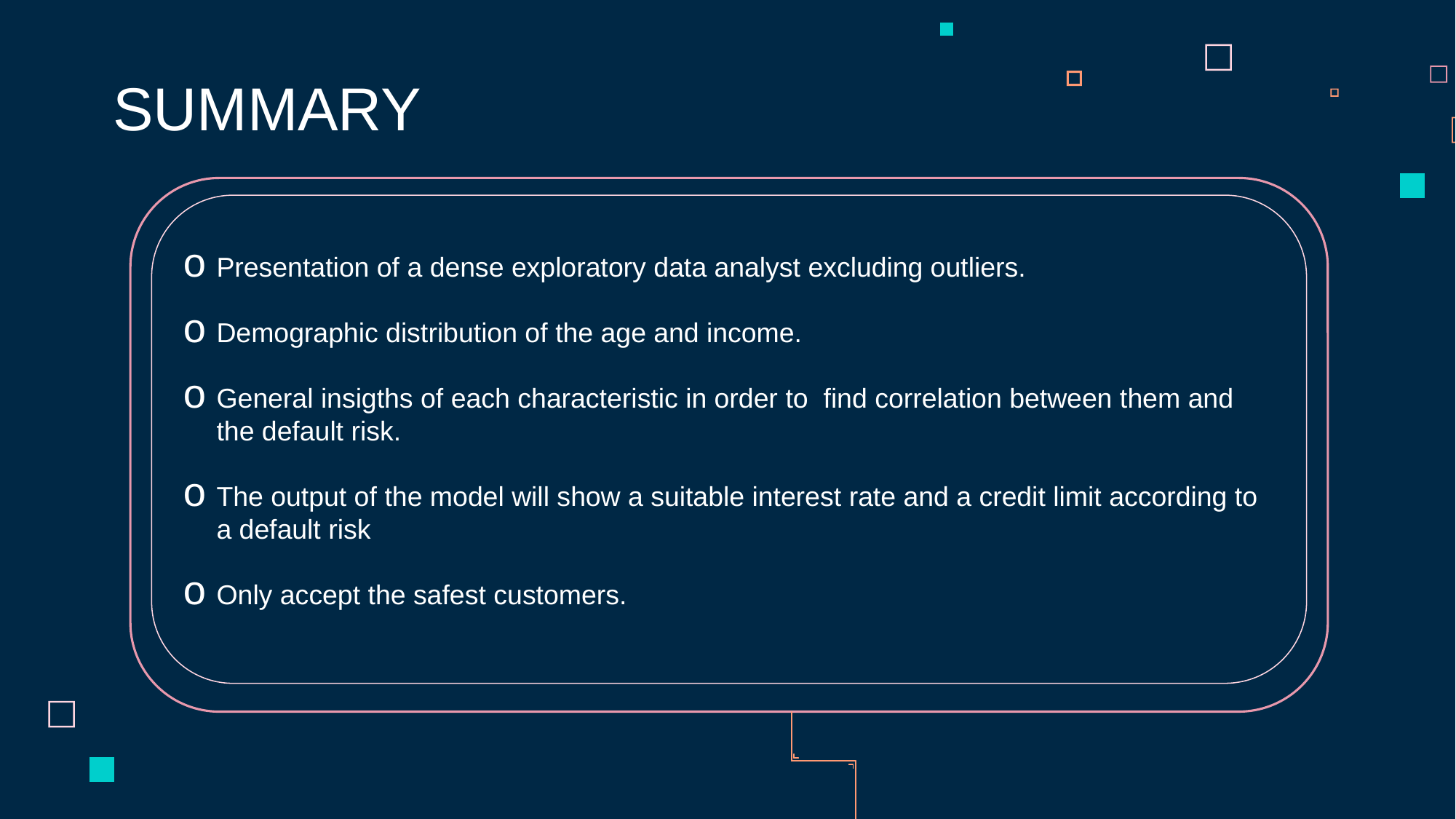

# SUMMARY

Presentation of a dense exploratory data analyst excluding outliers.

Demographic distribution of the age and income.

General insigths of each characteristic in order to  find correlation between them and the default risk.

The output of the model will show a suitable interest rate and a credit limit according to a default risk

Only accept the safest customers.